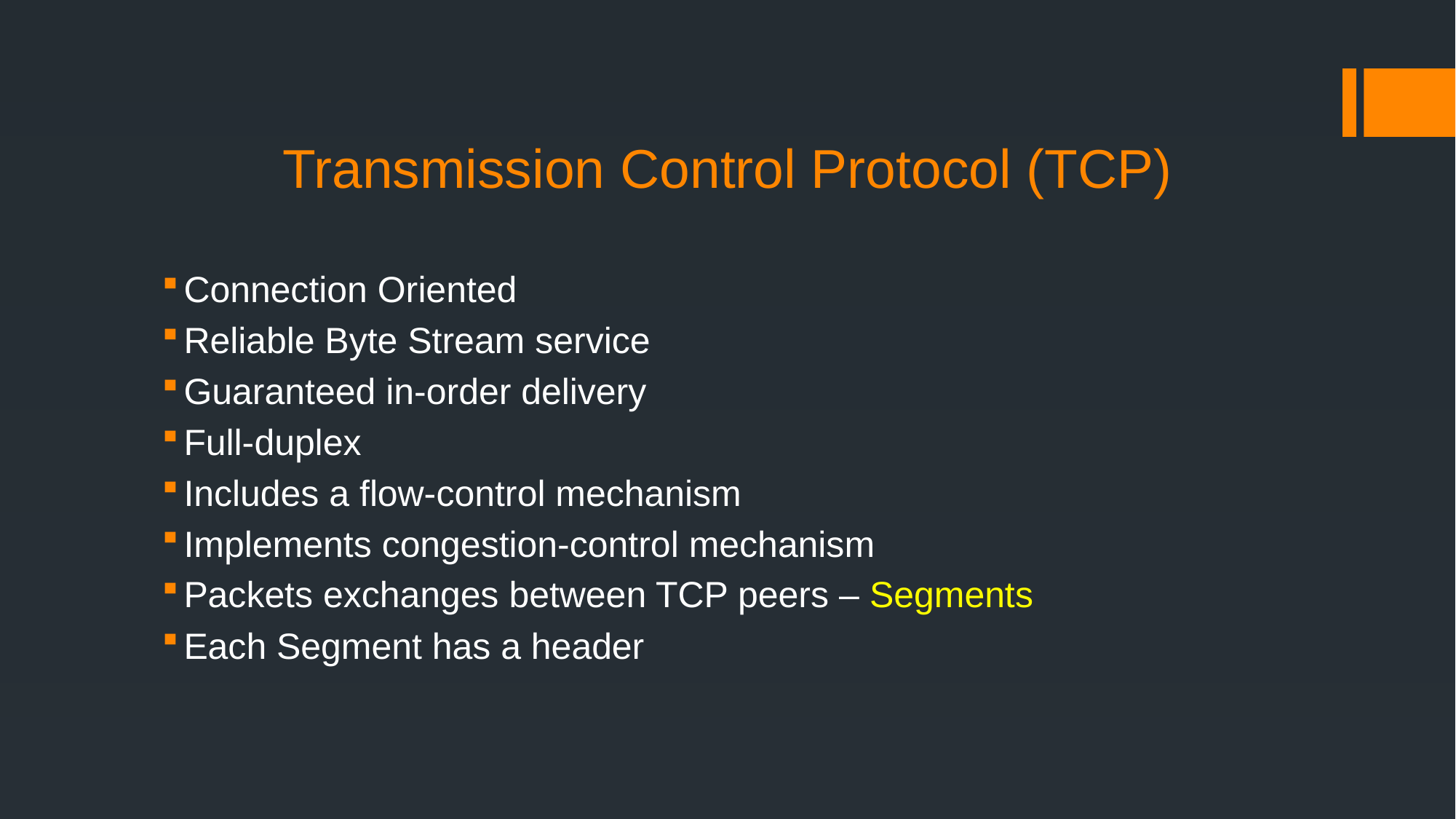

# Transmission Control Protocol (TCP)
Connection Oriented
Reliable Byte Stream service
Guaranteed in-order delivery
Full-duplex
Includes a flow-control mechanism
Implements congestion-control mechanism
Packets exchanges between TCP peers – Segments
Each Segment has a header